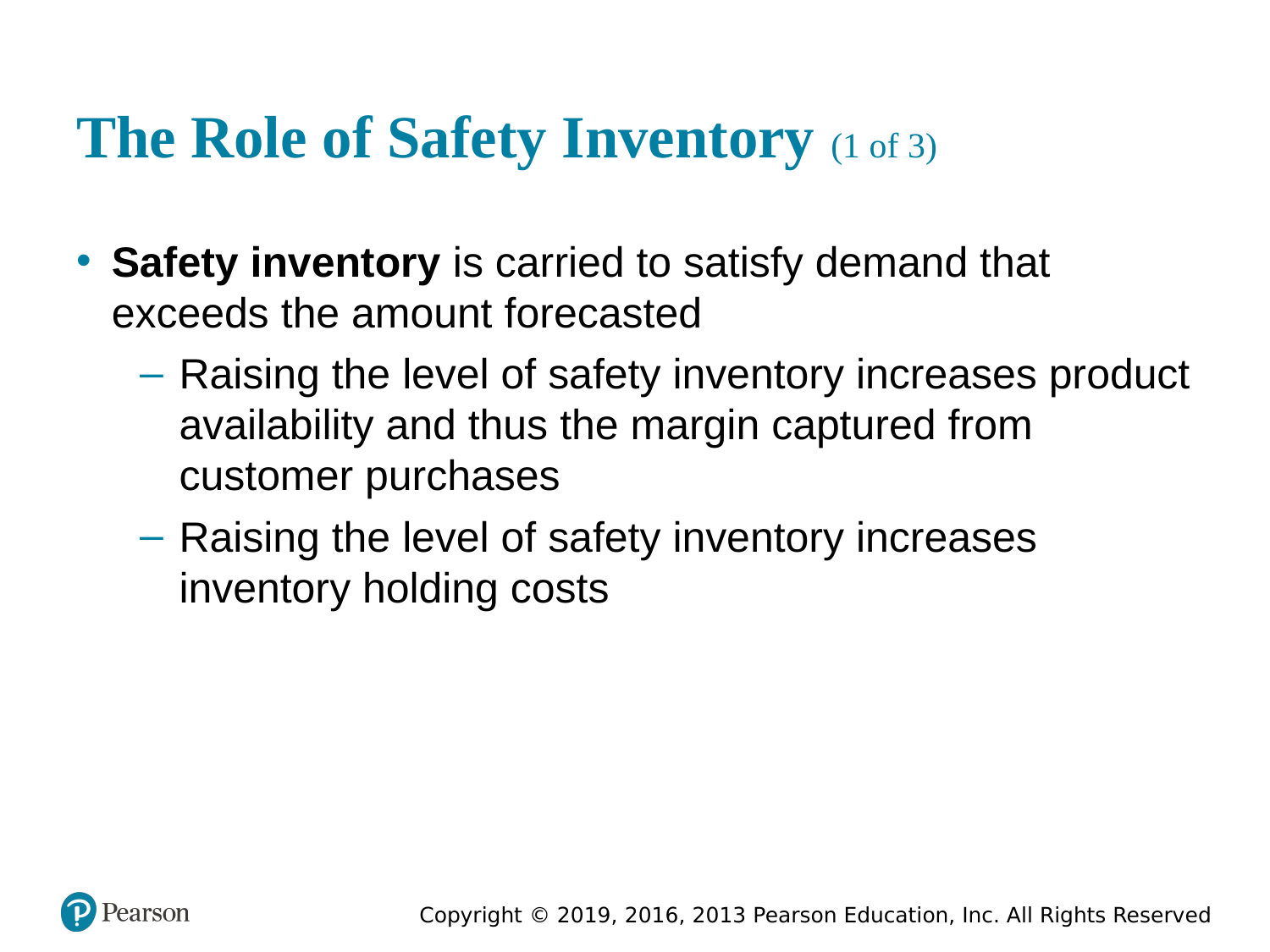

# The Role of Safety Inventory (1 of 3)
Safety inventory is carried to satisfy demand that exceeds the amount forecasted
Raising the level of safety inventory increases product availability and thus the margin captured from customer purchases
Raising the level of safety inventory increases inventory holding costs